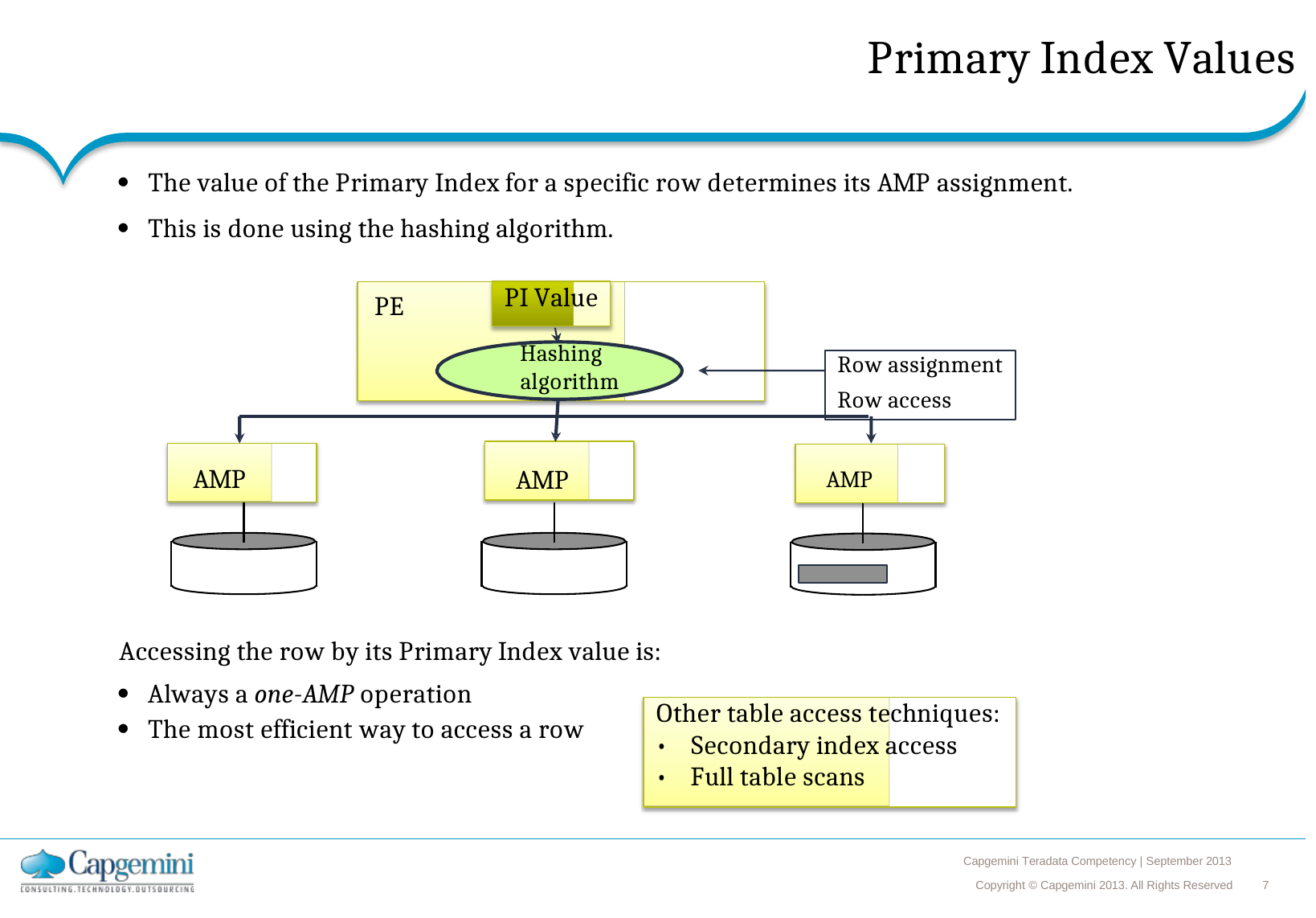

Primary Index
Values

•  The value of the Primary Index for a specific row determines its AMP assignment.
•  This is done using the hashing algorithm.

PE
PI Value

Hashing algorithm

Row assignment

Row access

AMP

AMP

AMP

Accessing the row by its Primary Index value is:
•  Always a one-AMP operation
•  The most efficient way to access a row

Other table access techniques:
•   Secondary index access
•   Full table scans

Capgemini Teradata Competency | September 2013
Copyright © Capgemini 2013. All Rights Reserved         7